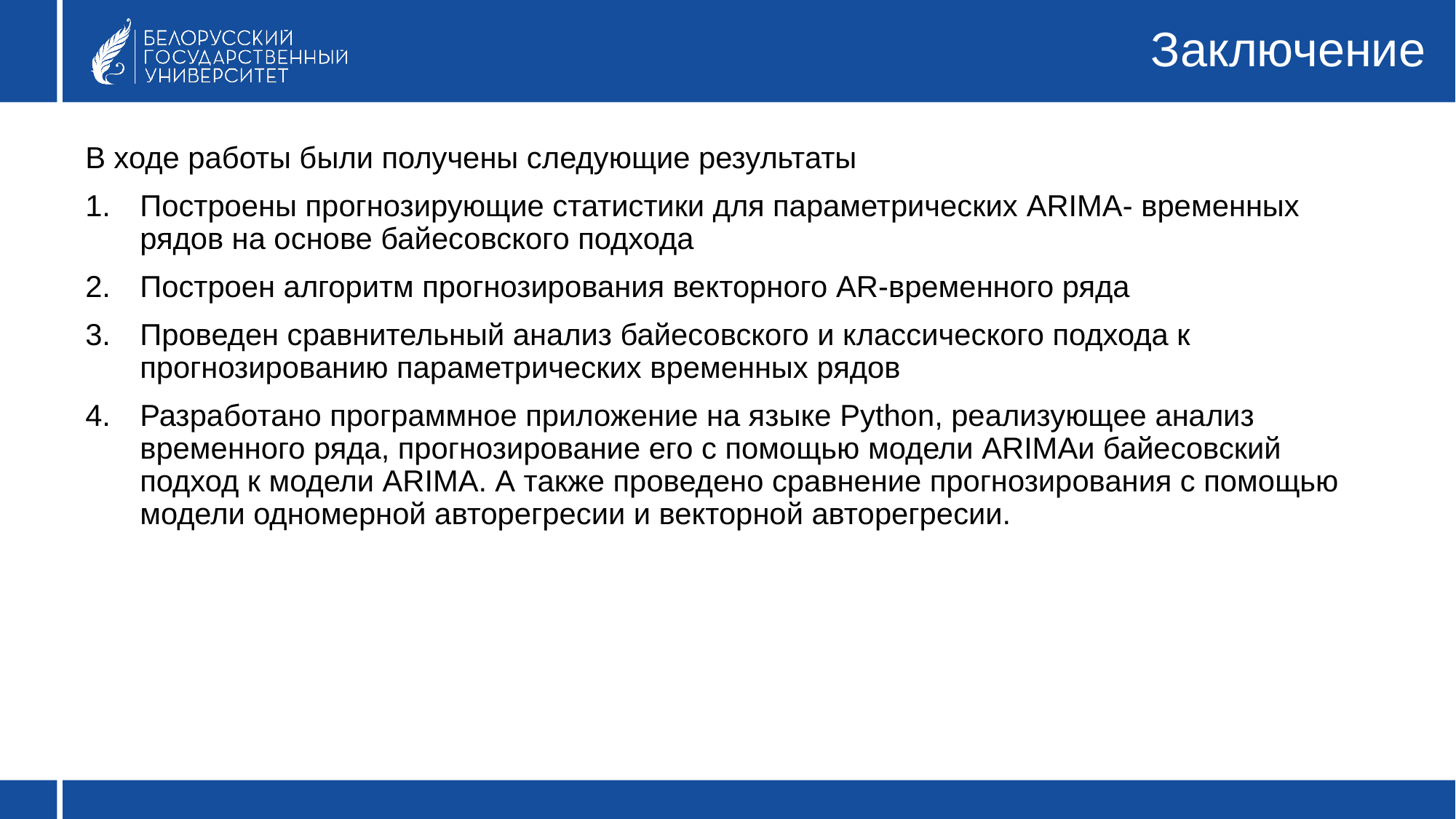

# Заключение
В ходе работы были получены следующие результаты
Построены прогнозирующие статистики для параметрических ARIMA- временных рядов на основе байесовского подхода
Построен алгоритм прогнозирования векторного AR-временного ряда
Проведен сравнительный анализ байесовского и классического подхода к прогнозированию параметрических временных рядов
Разработано программное приложение на языке Python, реализующее анализ временного ряда, прогнозирование его с помощью модели ARIMAи байесовский подход к модели ARIMA. А также проведено сравнение прогнозирования с помощью модели одномерной авторегресии и векторной авторегресии.